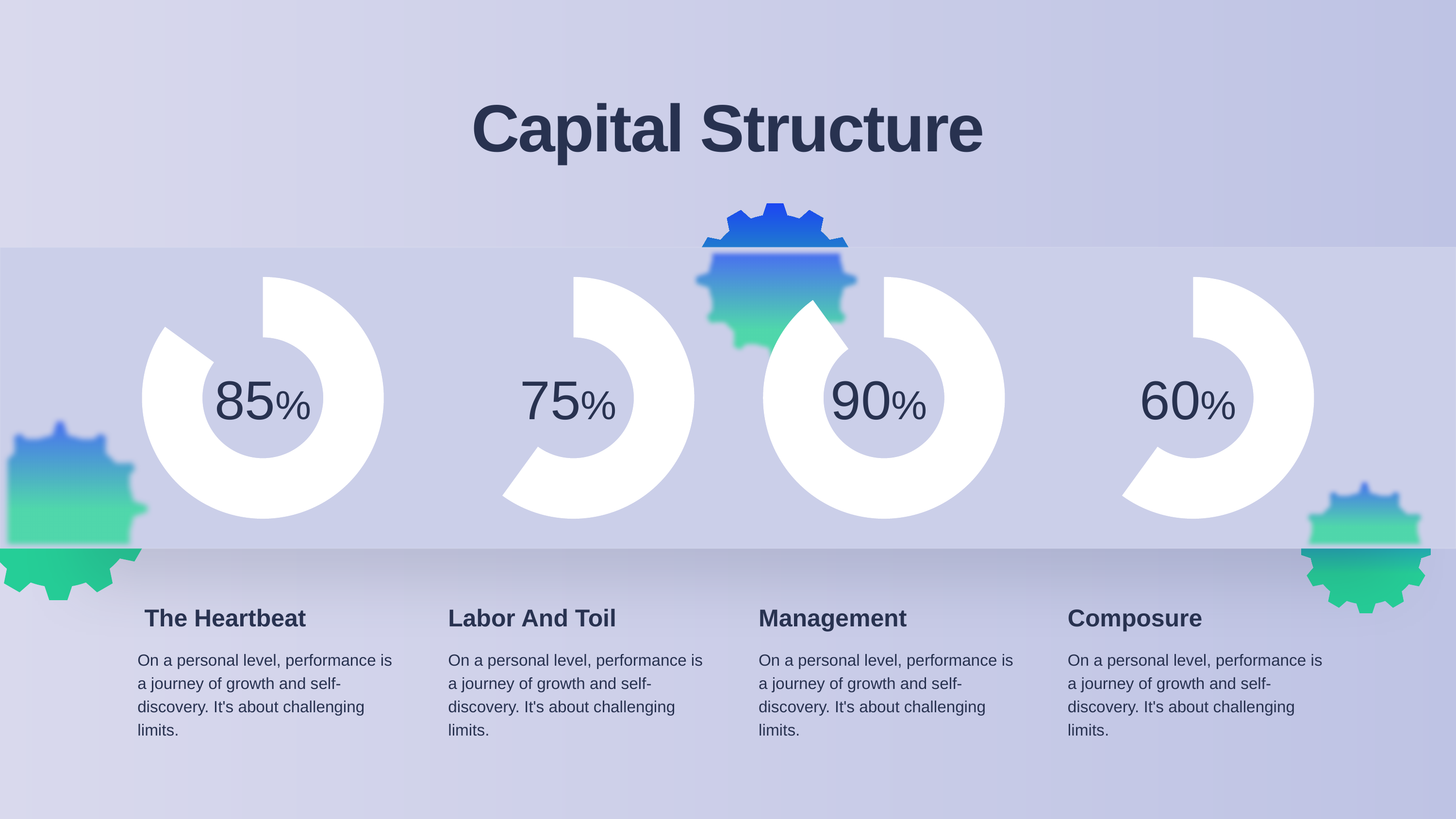

Capital Structure

### Chart

| Category | Sales |
|---|---|
| 1st Qtr | 75.0 |
| 2nd Qtr | 50.0 |

### Chart

| Category | Sales |
|---|---|
| 1st Qtr | 60.0 |
| 2nd Qtr | 40.0 |

### Chart

| Category | Sales |
|---|---|
| 1st Qtr | 85.0 |
| 2nd Qtr | 15.0 |

### Chart

| Category | Sales |
|---|---|
| 1st Qtr | 90.0 |
| 2nd Qtr | 10.0 |
85%
75%
90%
60%

 The Heartbeat
Labor And Toil
Management
Composure
On a personal level, performance is a journey of growth and self-discovery. It's about challenging limits.
On a personal level, performance is a journey of growth and self-discovery. It's about challenging limits.
On a personal level, performance is a journey of growth and self-discovery. It's about challenging limits.
On a personal level, performance is a journey of growth and self-discovery. It's about challenging limits.